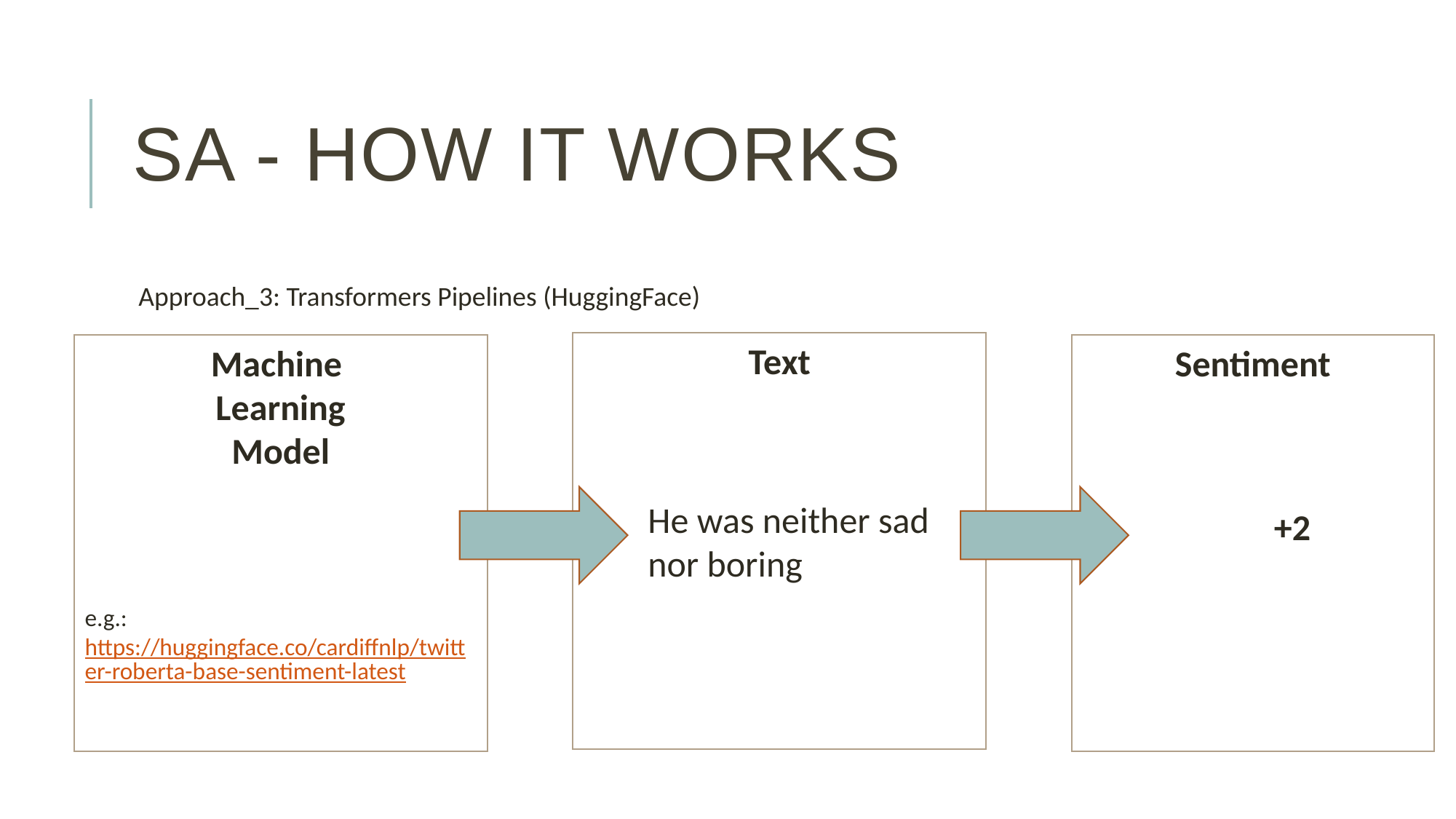

# SA - HOW IT WORKS
Approach_3: Transformers Pipelines (HuggingFace)
Text

Sentiment

Machine
Learning
Model

e.g.: https://huggingface.co/cardiffnlp/twitter-roberta-base-sentiment-latest

+2

He was neither sad
nor boring